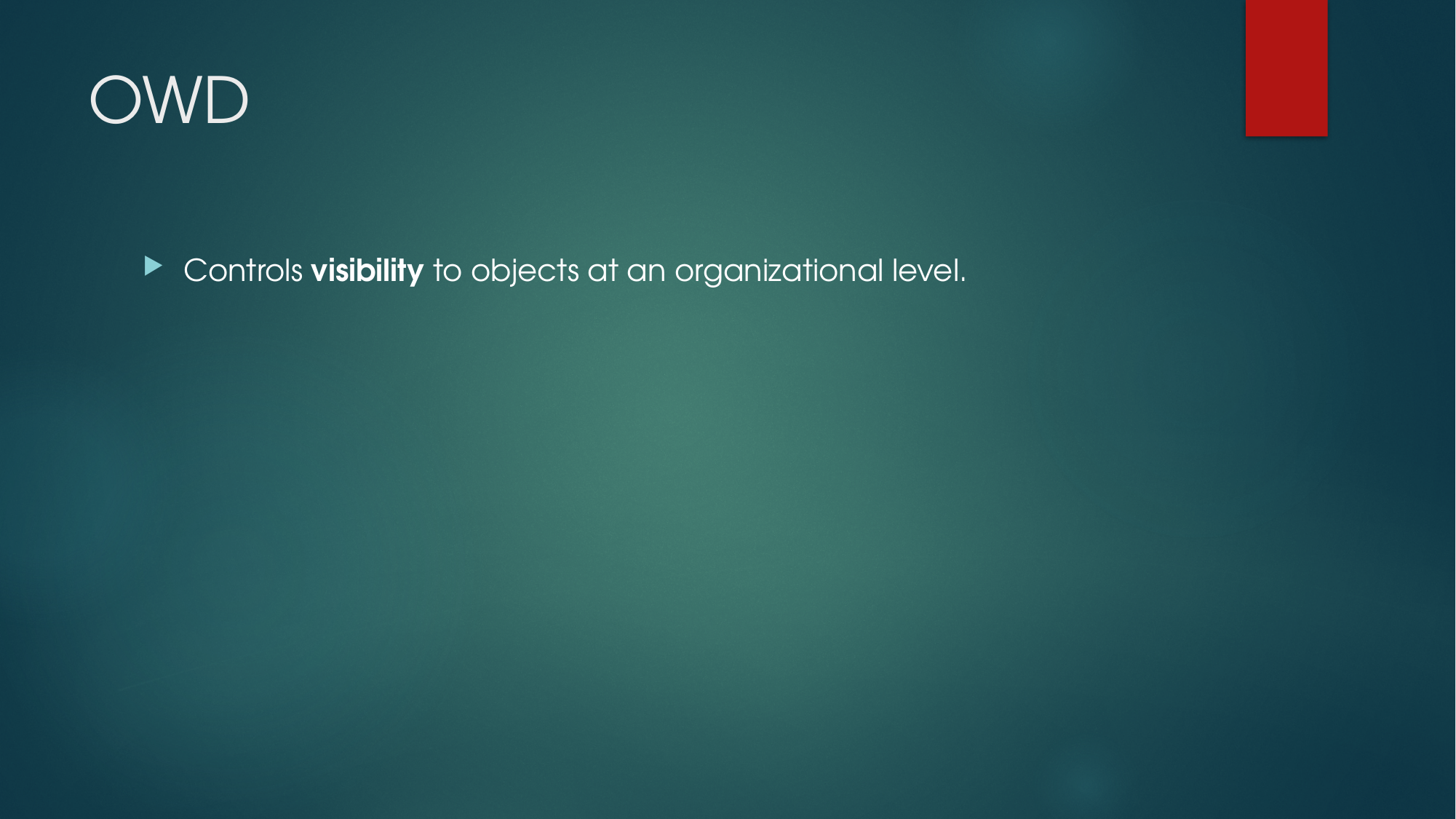

# OWD
Controls visibility to objects at an organizational level.